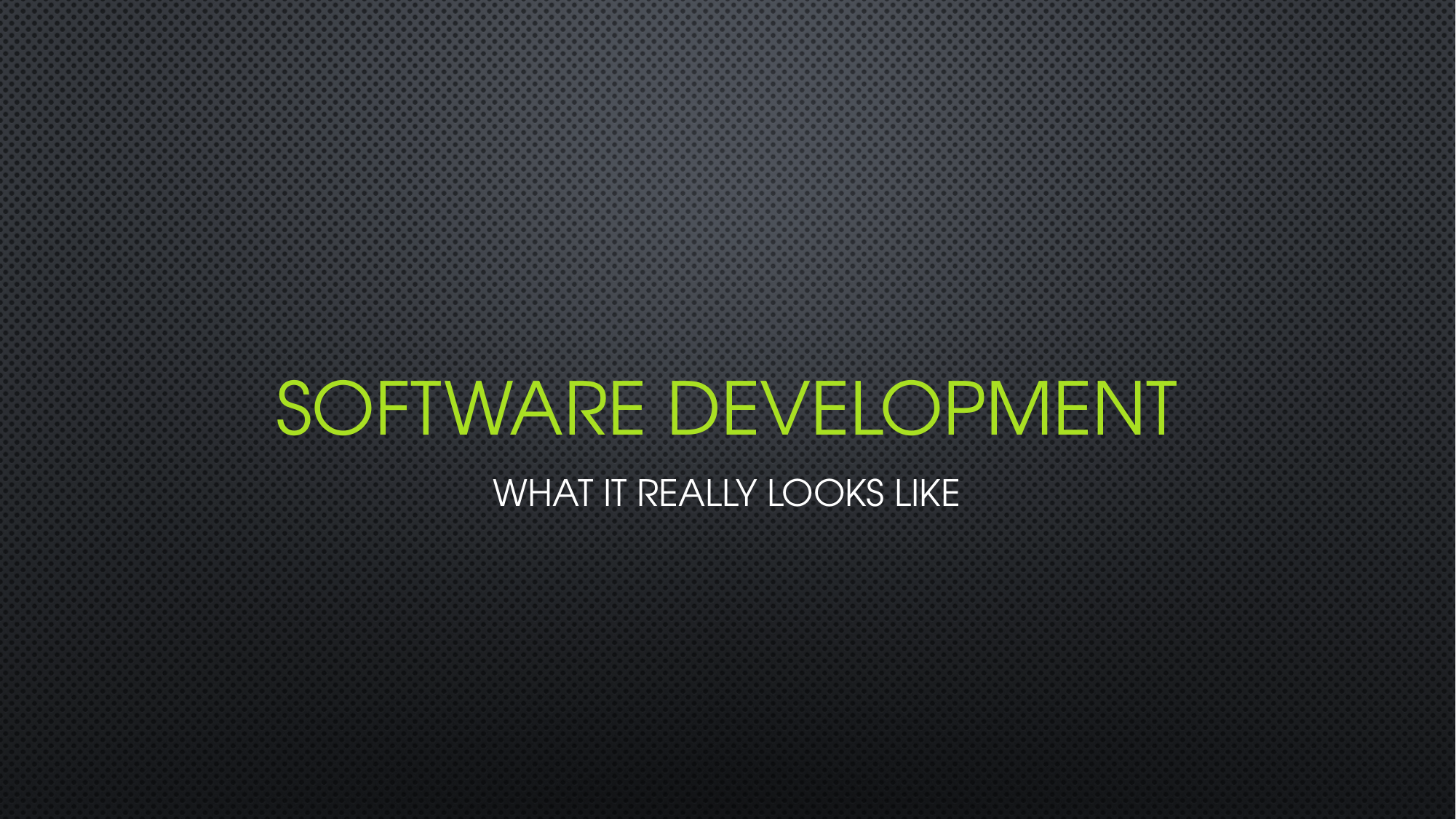

# Software Development
What It Really Looks Like